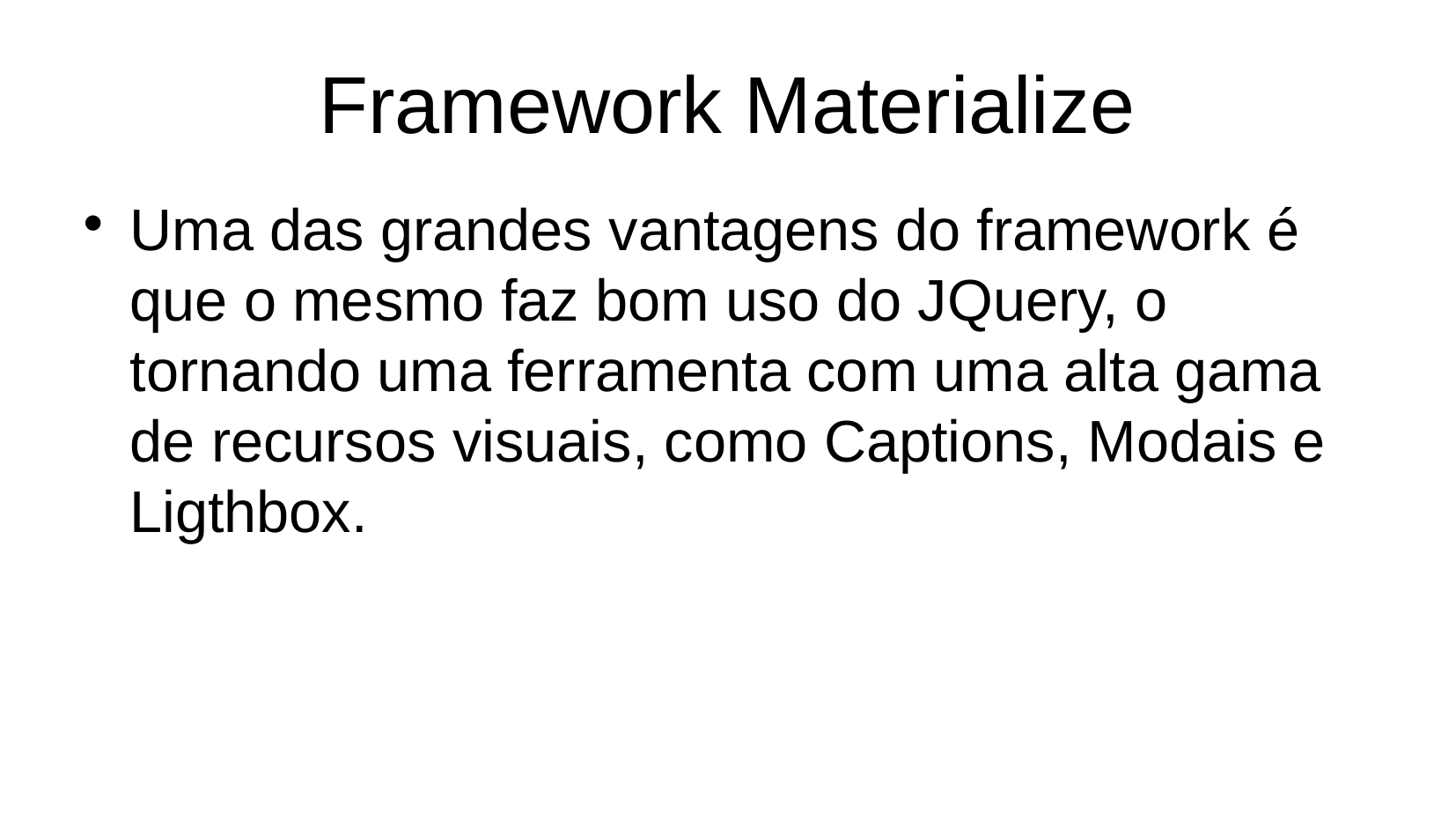

# Framework Materialize
Uma das grandes vantagens do framework é que o mesmo faz bom uso do JQuery, o tornando uma ferramenta com uma alta gama de recursos visuais, como Captions, Modais e Ligthbox.